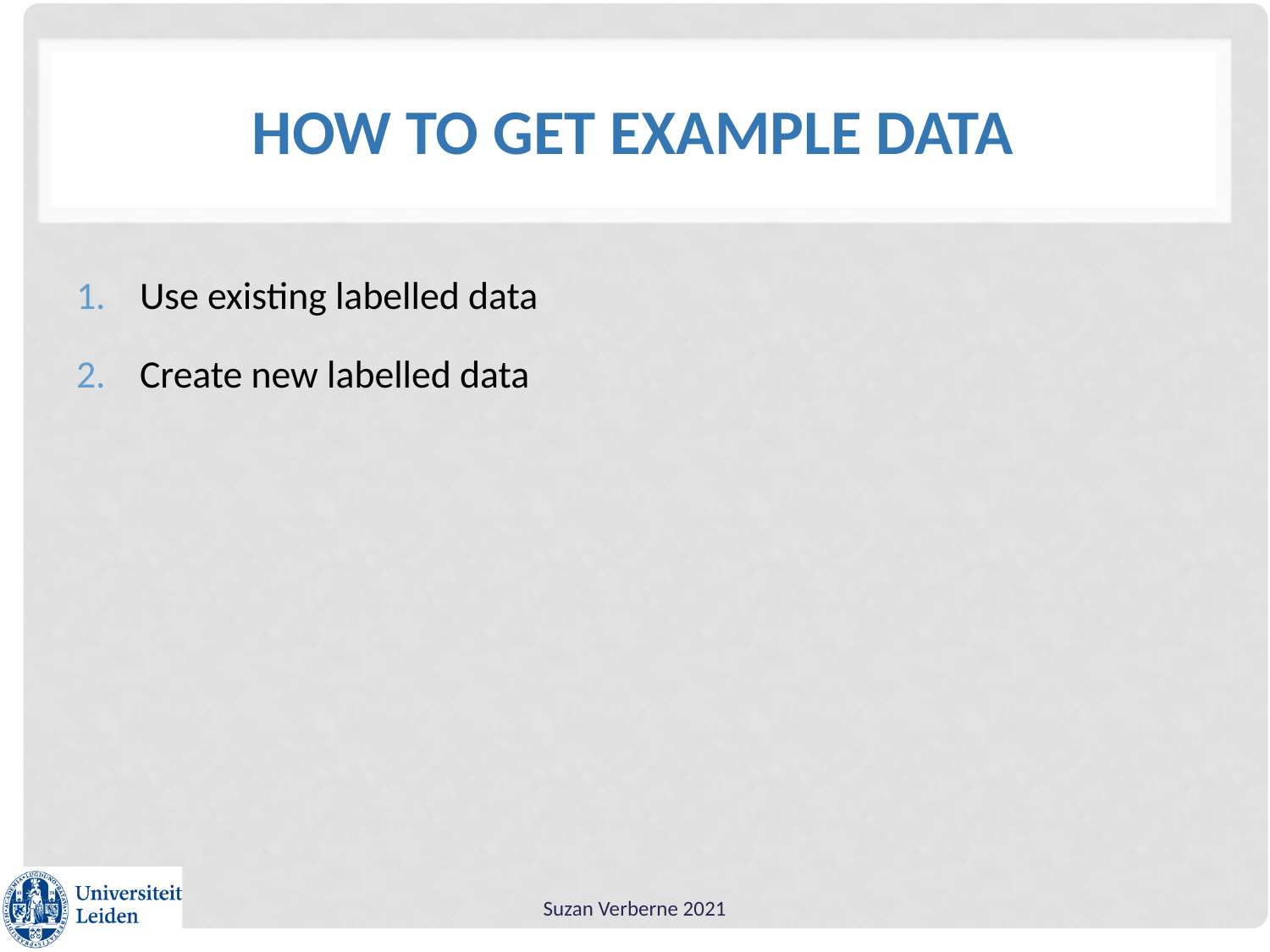

# How to get example data
Use existing labelled data
Create new labelled data

Suzan Verberne 2021